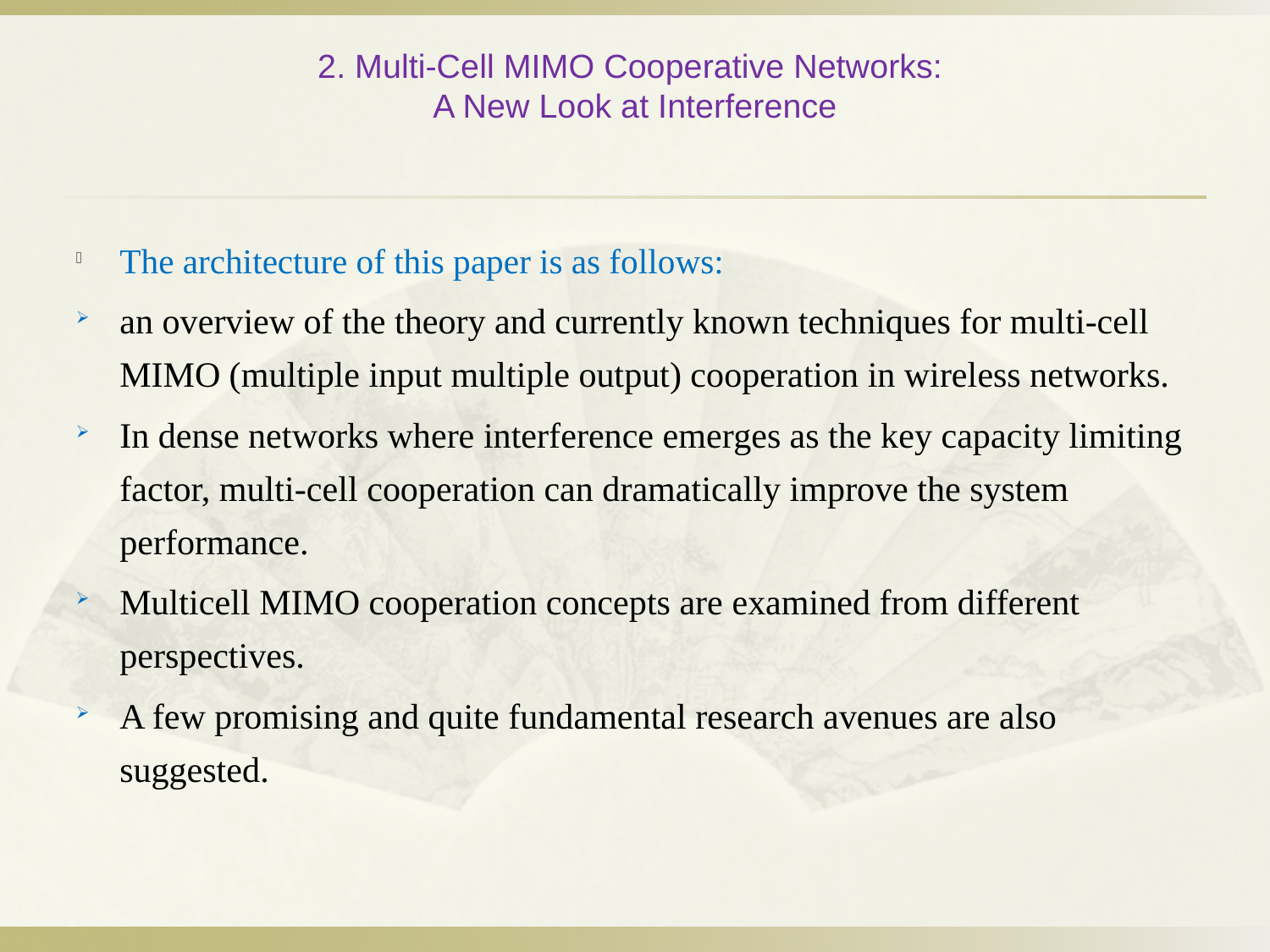

# 2. Multi-Cell MIMO Cooperative Networks: A New Look at Interference
The architecture of this paper is as follows:
an overview of the theory and currently known techniques for multi-cell MIMO (multiple input multiple output) cooperation in wireless networks.
In dense networks where interference emerges as the key capacity limiting factor, multi-cell cooperation can dramatically improve the system performance.
Multicell MIMO cooperation concepts are examined from different perspectives.
A few promising and quite fundamental research avenues are also suggested.